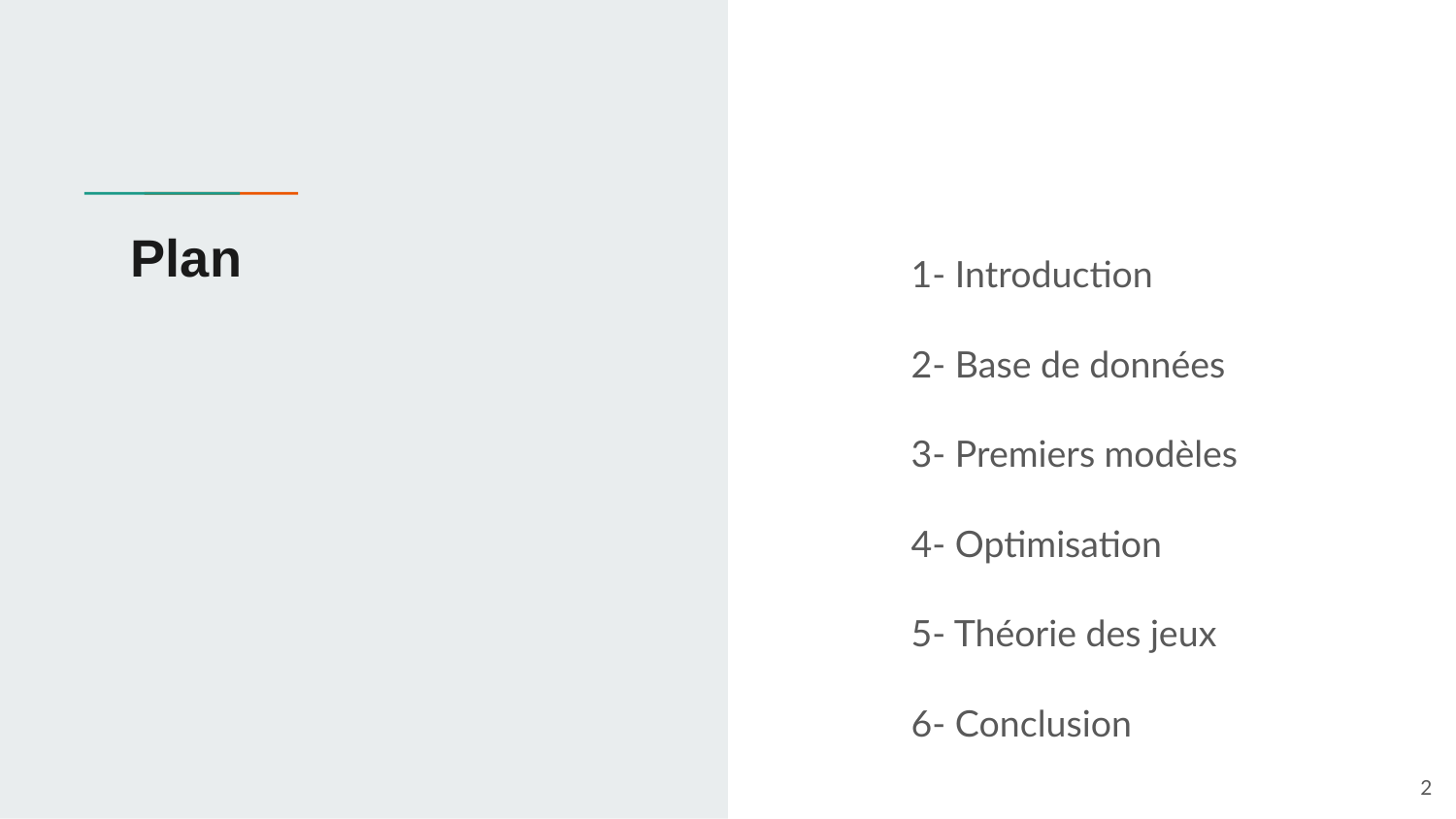

# Plan

1- Introduction
2- Base de données
3- Premiers modèles
4- Optimisation
5- Théorie des jeux
6- Conclusion
2